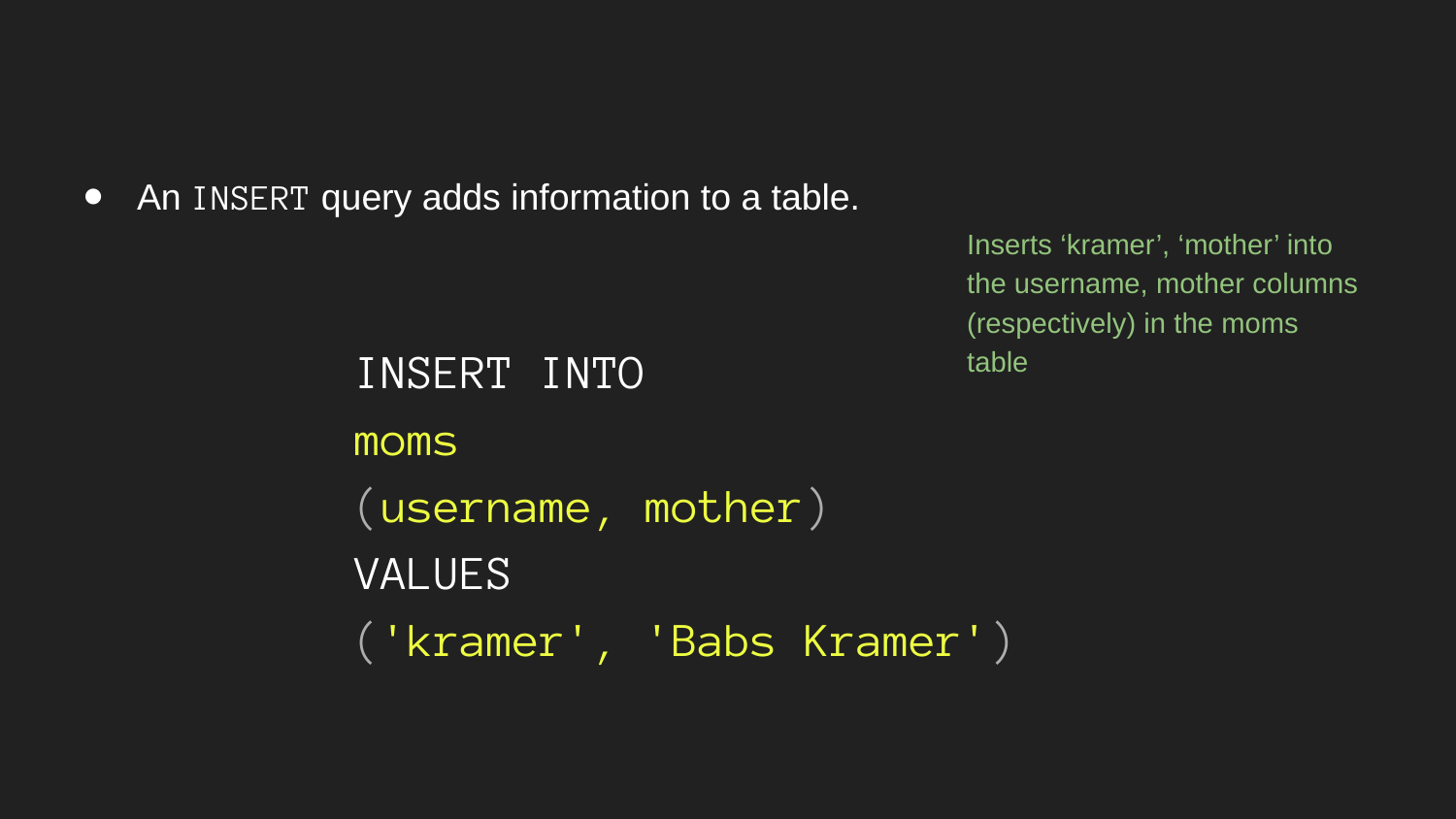

An INSERT query adds information to a table.

INSERT INTO
moms
(username, mother)
VALUES
('kramer', 'Babs Kramer')
Inserts ‘kramer’, ‘mother’ into the username, mother columns (respectively) in the moms table